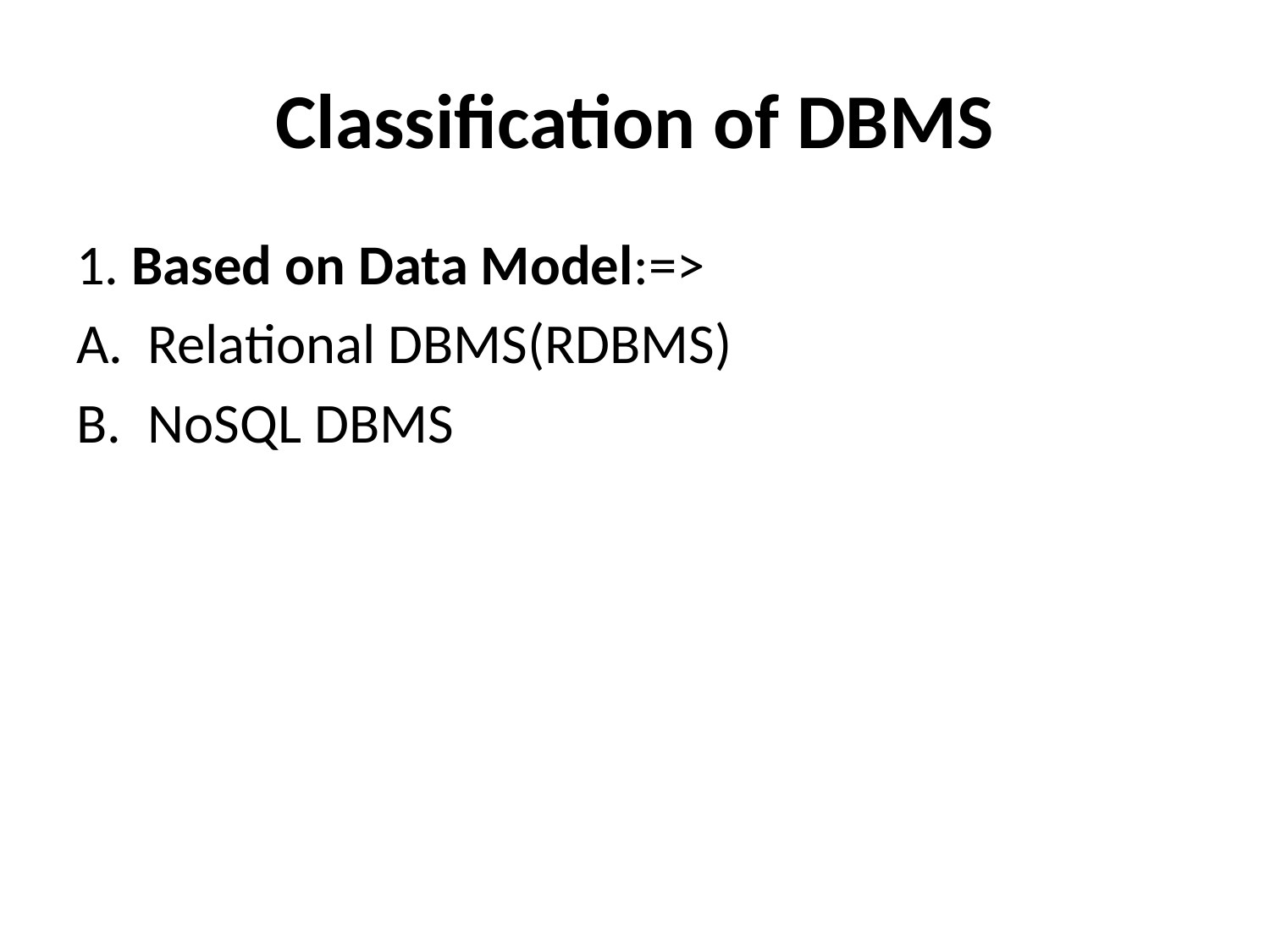

# Classification of DBMS
1. Based on Data Model:=>
Relational DBMS(RDBMS)
NoSQL DBMS